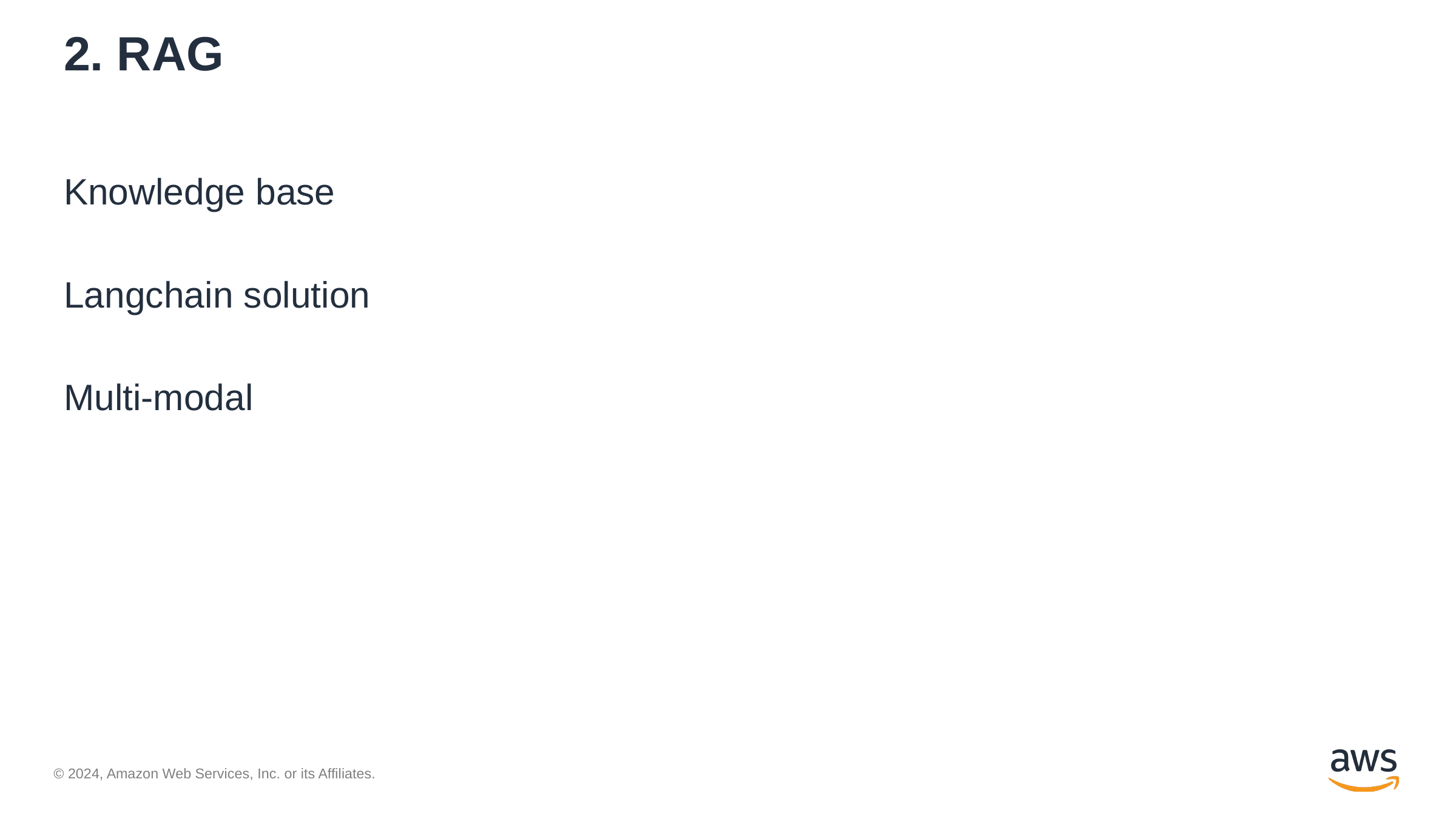

# 2. RAG
Knowledge base

Langchain solution

Multi-modal